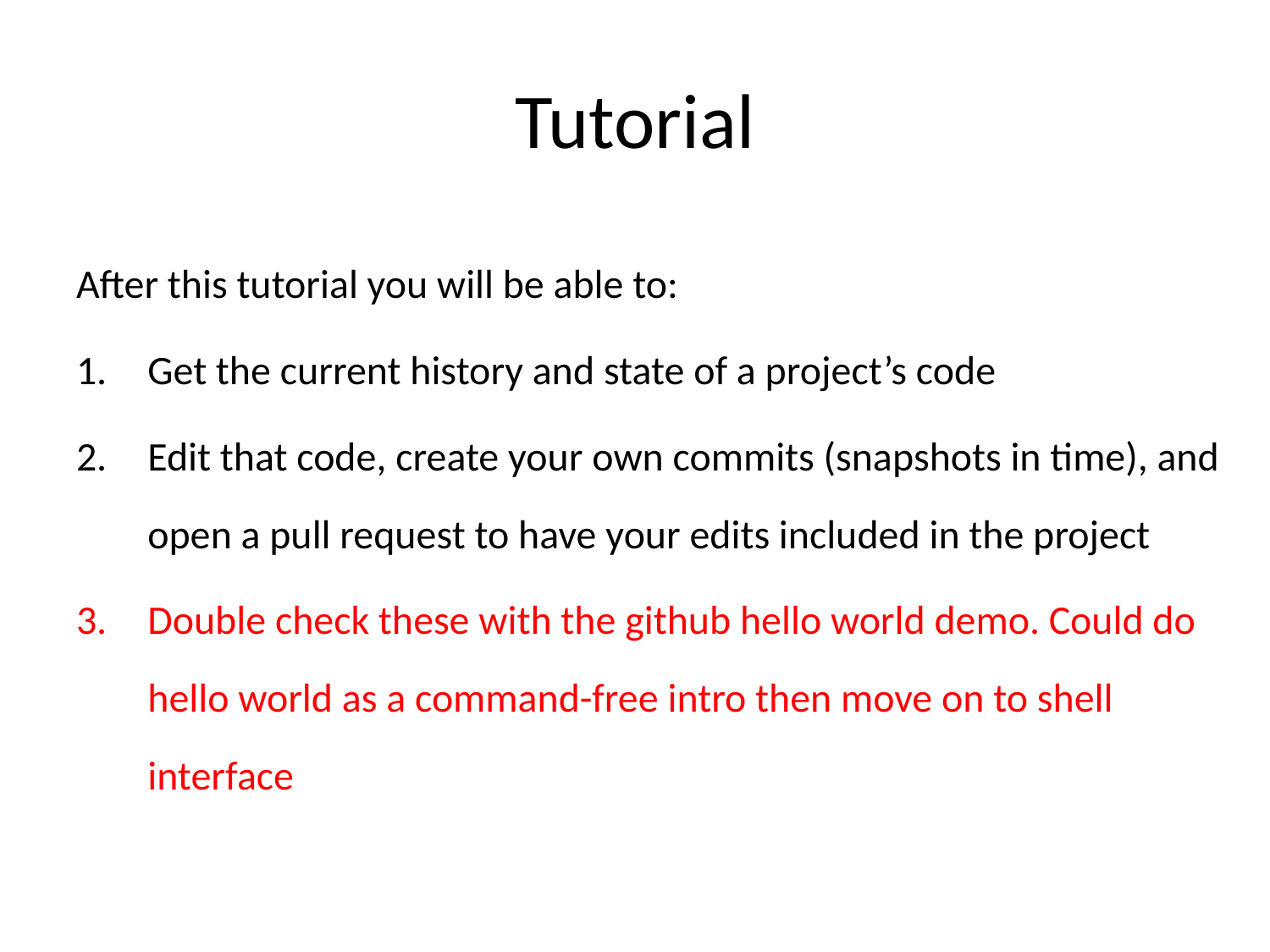

# Tutorial
After this tutorial you will be able to:
Get the current history and state of a project’s code
Edit that code, create your own commits (snapshots in time), and open a pull request to have your edits included in the project
Double check these with the github hello world demo. Could do hello world as a command-free intro then move on to shell interface